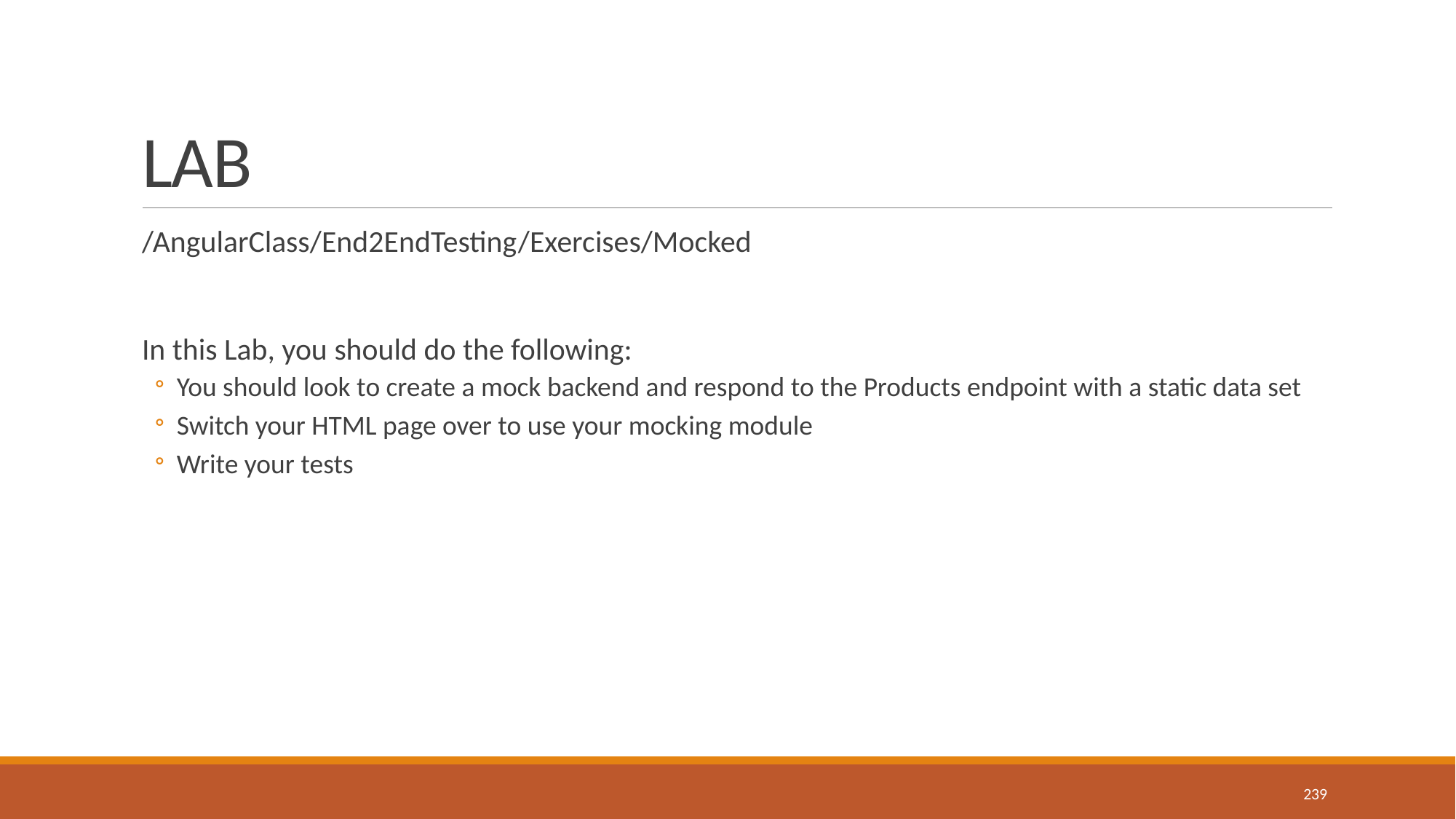

# LAB
/AngularClass/End2EndTesting/Exercises/Mocked

In this Lab, you should do the following:
You should look to create a mock backend and respond to the Products endpoint with a static data set
Switch your HTML page over to use your mocking module
Write your tests

239